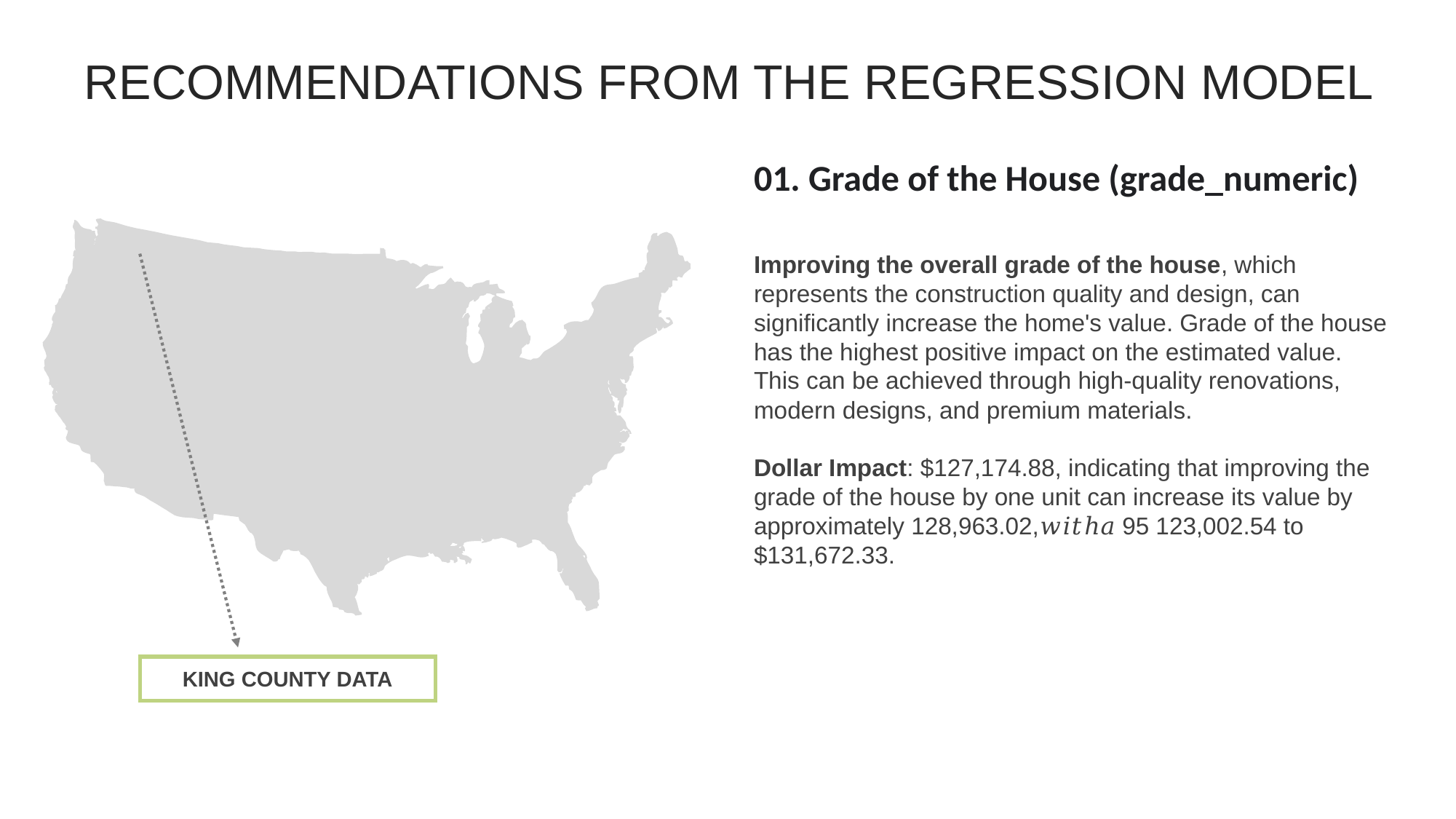

RECOMMENDATIONS FROM THE REGRESSION MODEL
01. Grade of the House (grade_numeric)

Improving the overall grade of the house, which represents the construction quality and design, can significantly increase the home's value. Grade of the house has the highest positive impact on the estimated value.
This can be achieved through high-quality renovations, modern designs, and premium materials.

Dollar Impact: $127,174.88, indicating that improving the grade of the house by one unit can increase its value by approximately 128,963.02,𝑤𝑖𝑡ℎ𝑎 95 123,002.54 to $131,672.33.
KING COUNTY DATA